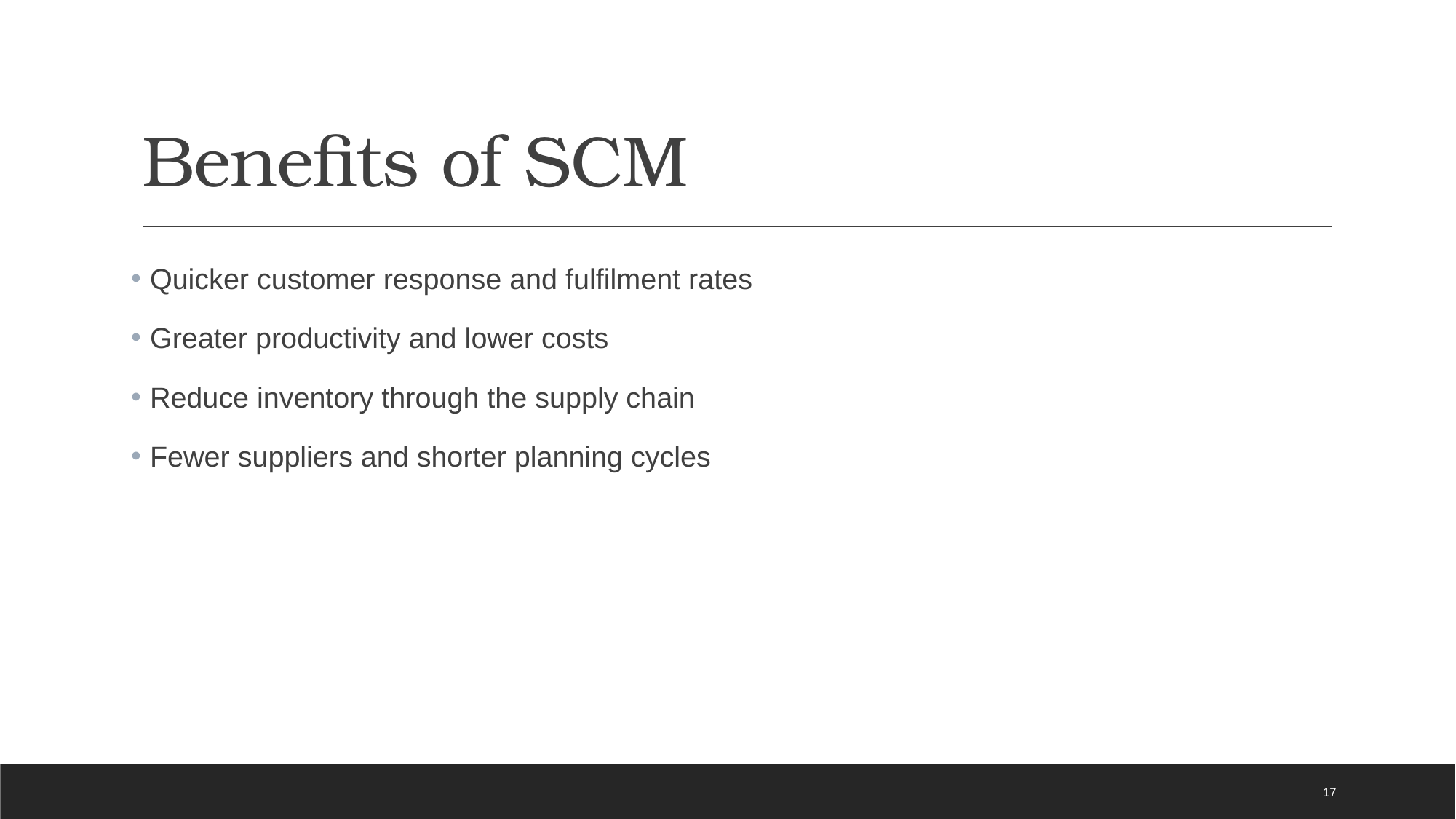

# Benefits of SCM
 Quicker customer response and fulfilment rates
 Greater productivity and lower costs
 Reduce inventory through the supply chain
 Fewer suppliers and shorter planning cycles

17